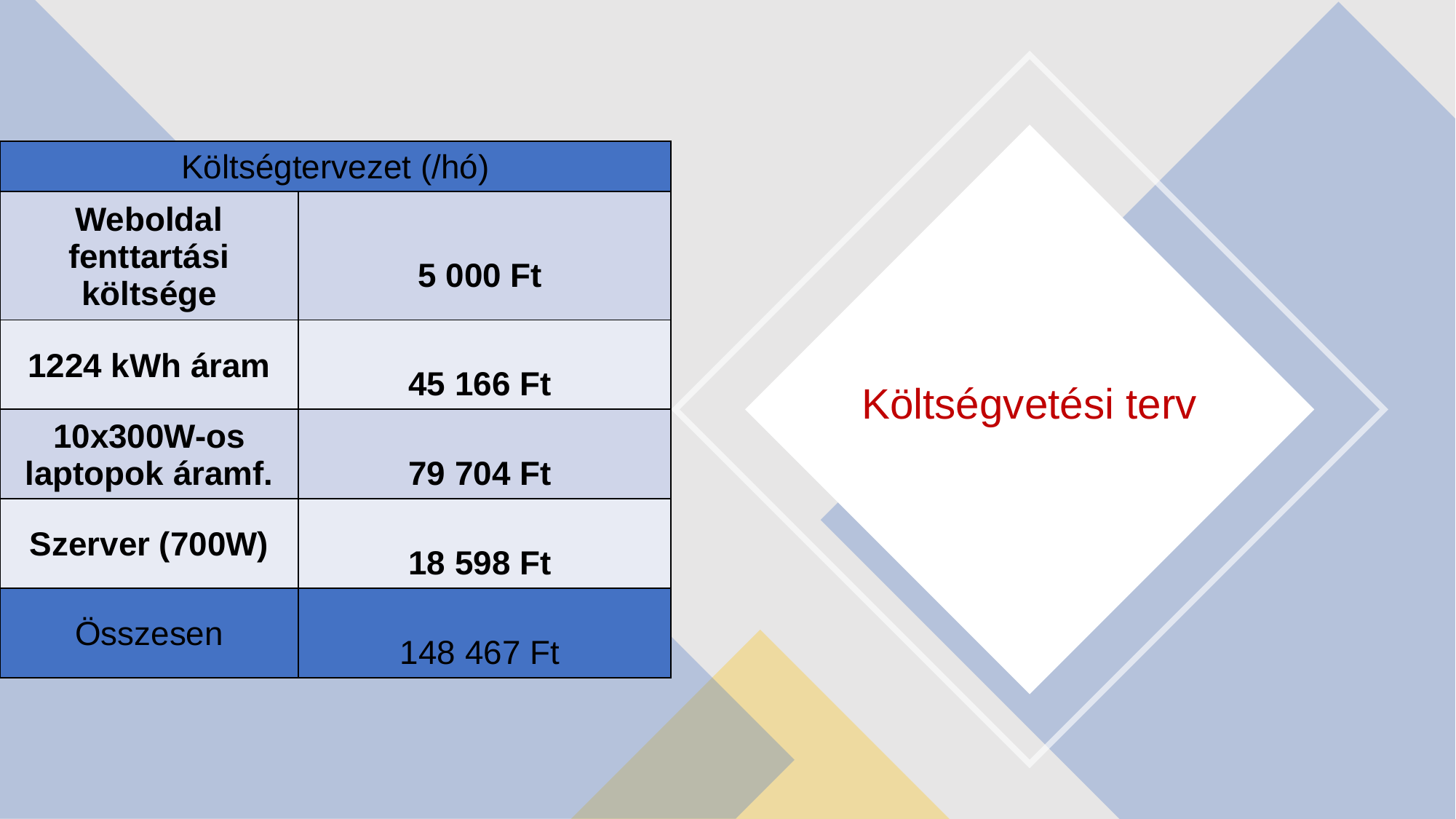

| Költségtervezet (/hó) |  |
| --- | --- |
| Weboldal fenttartási költsége | 5 000 Ft |
| 1224 kWh áram | 45 166 Ft |
| 10x300W-os laptopok áramf. | 79 704 Ft |
| Szerver (700W) | 18 598 Ft |
| Összesen | 148 467 Ft |

# Költségvetési terv